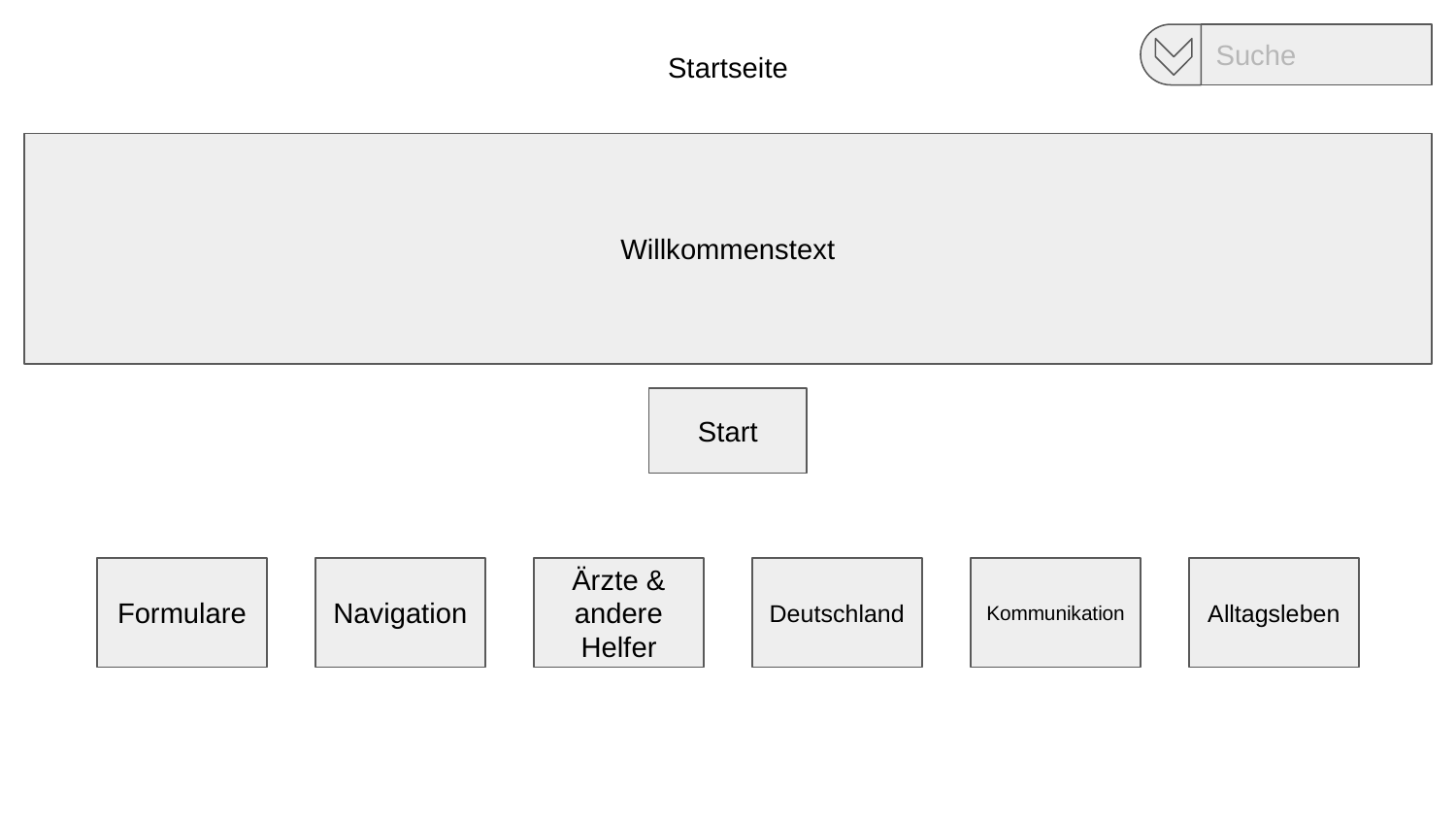

Startseite
Suche

Willkommenstext
Start
Formulare
Navigation
Ärzte & andere Helfer
Deutschland
Kommunikation
Alltagsleben